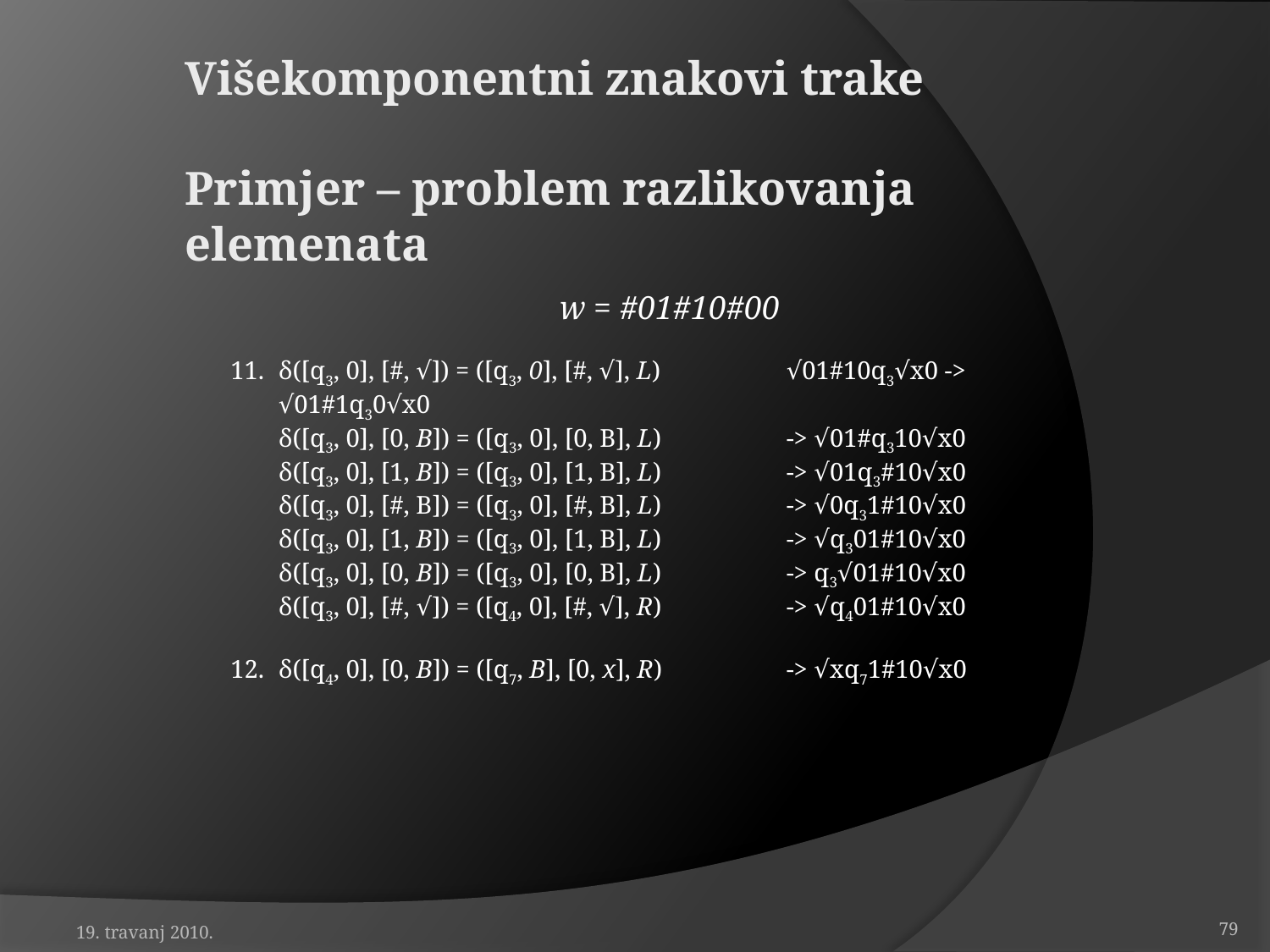

# Višekomponentni znakovi trake Primjer – problem razlikovanja elemenata
w = #01#10#00

δ([q3, 0], [#, √]) = ([q3, 0], [#, √], L)	√01#10q3√x0 -> √01#1q30√x0
	δ([q3, 0], [0, B]) = ([q3, 0], [0, B], L)	-> √01#q310√x0
	δ([q3, 0], [1, B]) = ([q3, 0], [1, B], L)	-> √01q3#10√x0
	δ([q3, 0], [#, B]) = ([q3, 0], [#, B], L)	-> √0q31#10√x0
	δ([q3, 0], [1, B]) = ([q3, 0], [1, B], L)	-> √q301#10√x0
	δ([q3, 0], [0, B]) = ([q3, 0], [0, B], L)	-> q3√01#10√x0
	δ([q3, 0], [#, √]) = ([q4, 0], [#, √], R)	-> √q401#10√x0

δ([q4, 0], [0, B]) = ([q7, B], [0, x], R)	-> √xq71#10√x0
19. travanj 2010.
79